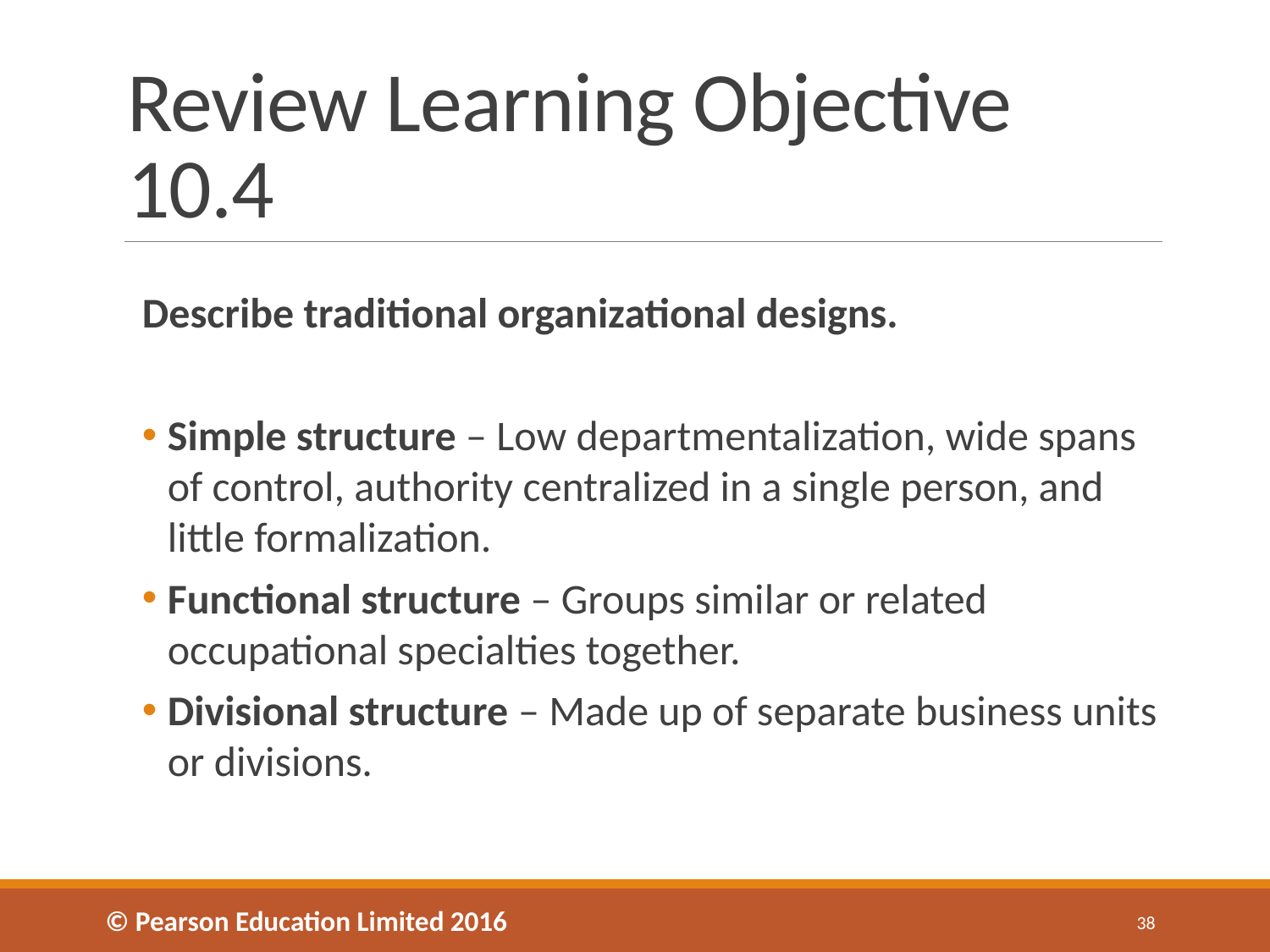

# Review Learning Objective 10.4
Describe traditional organizational designs.

Simple structure – Low departmentalization, wide spans of control, authority centralized in a single person, and little formalization.
Functional structure – Groups similar or related occupational specialties together.
Divisional structure – Made up of separate business units or divisions.
© Pearson Education Limited 2016
38